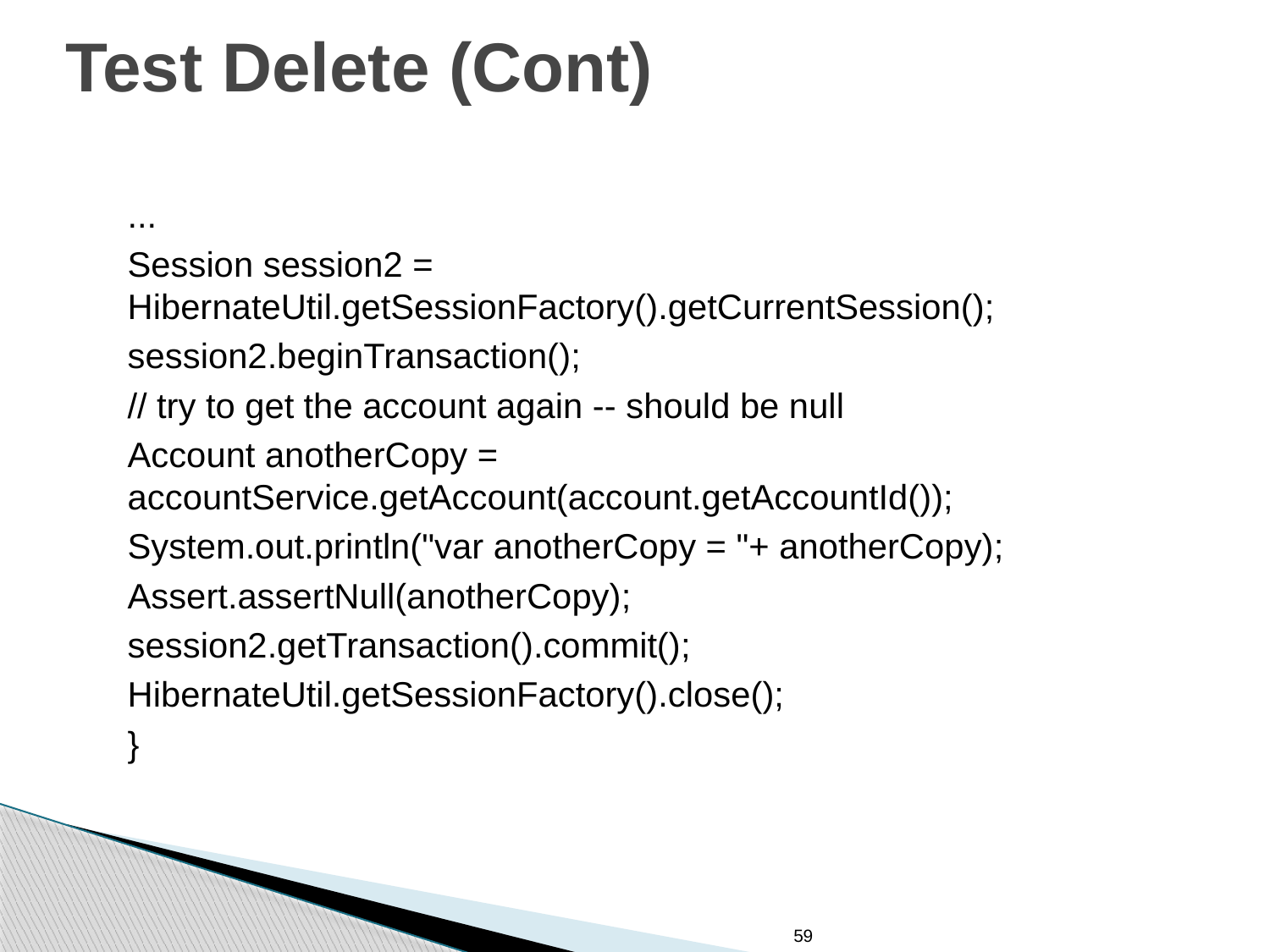

# Test Delete (Cont)
...
Session session2 = HibernateUtil.getSessionFactory().getCurrentSession();
session2.beginTransaction();
// try to get the account again -- should be null
Account anotherCopy = accountService.getAccount(account.getAccountId());
System.out.println("var anotherCopy = "+ anotherCopy);
Assert.assertNull(anotherCopy);
session2.getTransaction().commit();
HibernateUtil.getSessionFactory().close();
}

59